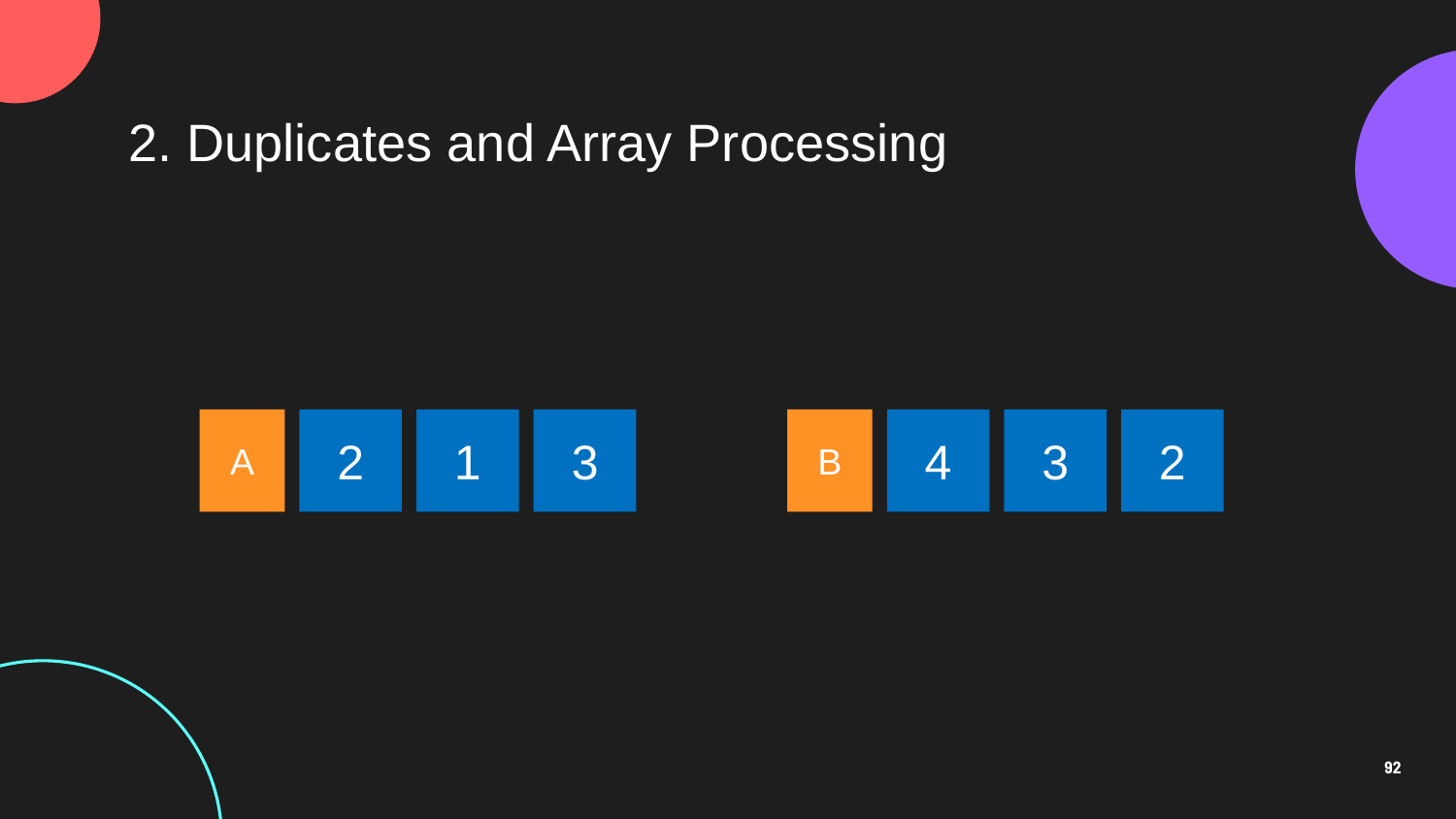

2. Duplicates and Array Processing

A
2
1
3
B
4
3
2
92